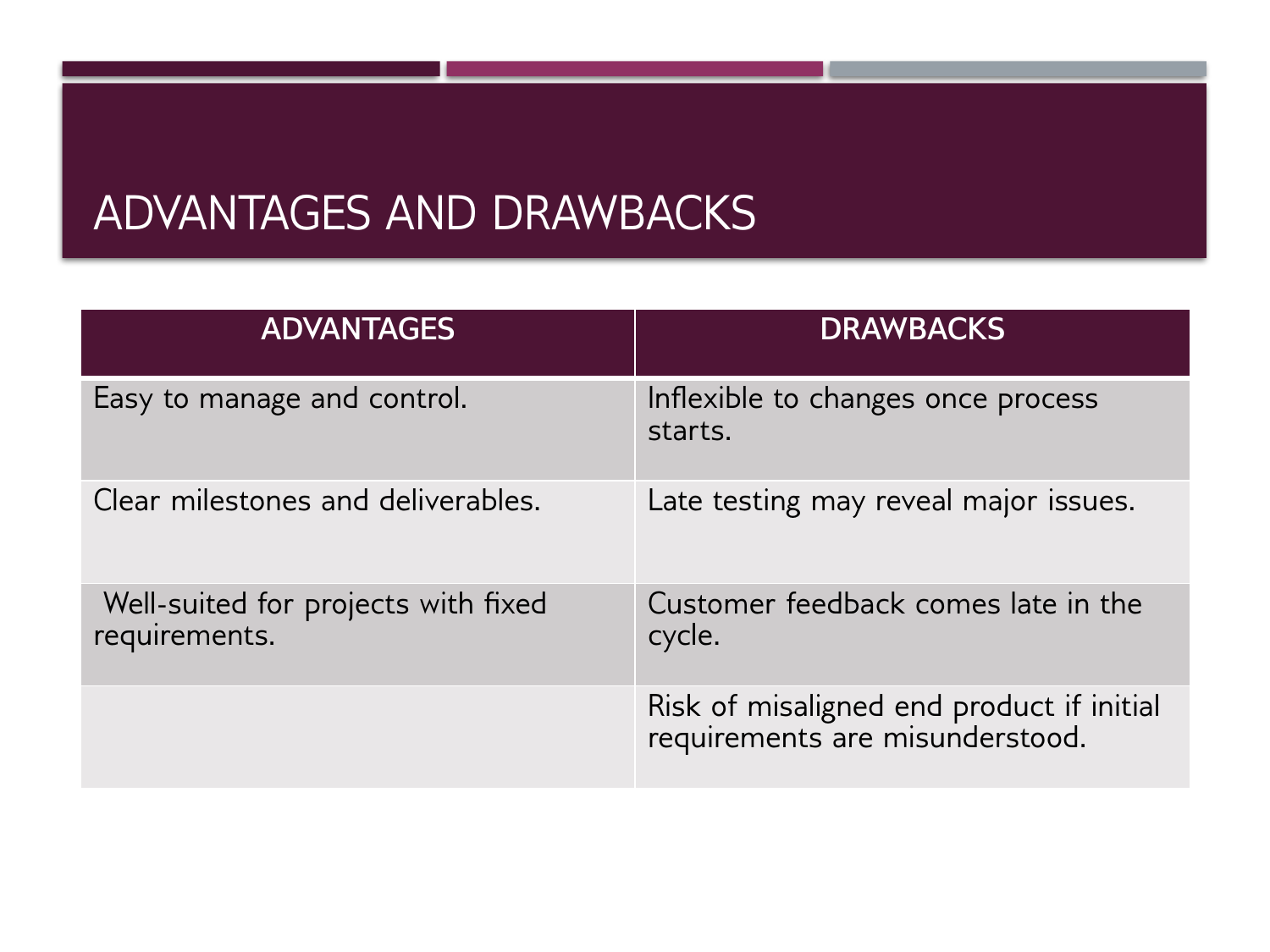

# ADVANTAGES AND DRAWBACKS
| ADVANTAGES | DRAWBACKS |
| --- | --- |
| Easy to manage and control. | Inflexible to changes once process starts. |
| Clear milestones and deliverables. | Late testing may reveal major issues. |
| Well-suited for projects with fixed requirements. | Customer feedback comes late in the cycle. |
|  | Risk of misaligned end product if initial requirements are misunderstood. |